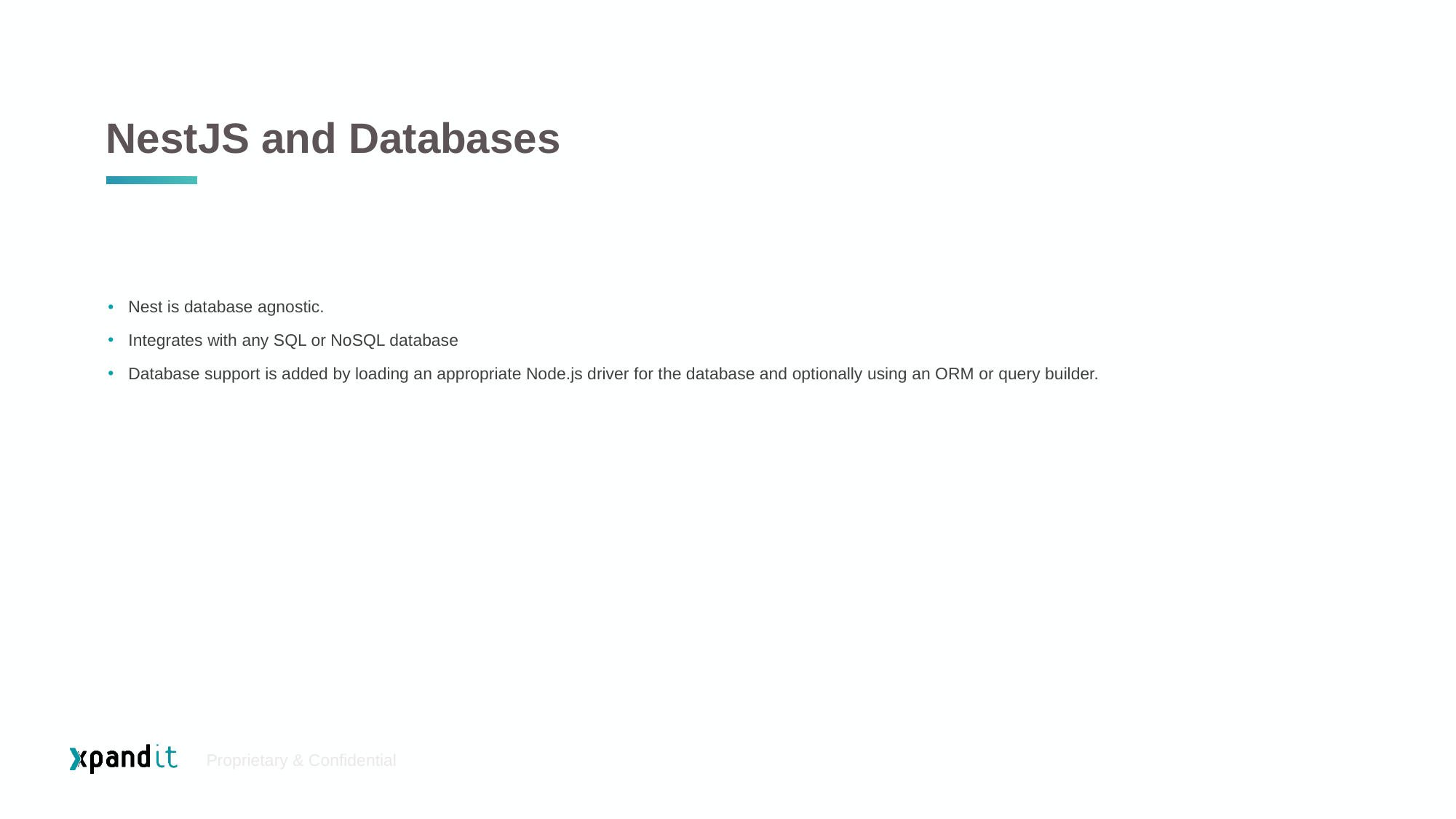

# NestJS and Databases

Nest is database agnostic.
Integrates with any SQL or NoSQL database
Database support is added by loading an appropriate Node.js driver for the database and optionally using an ORM or query builder.